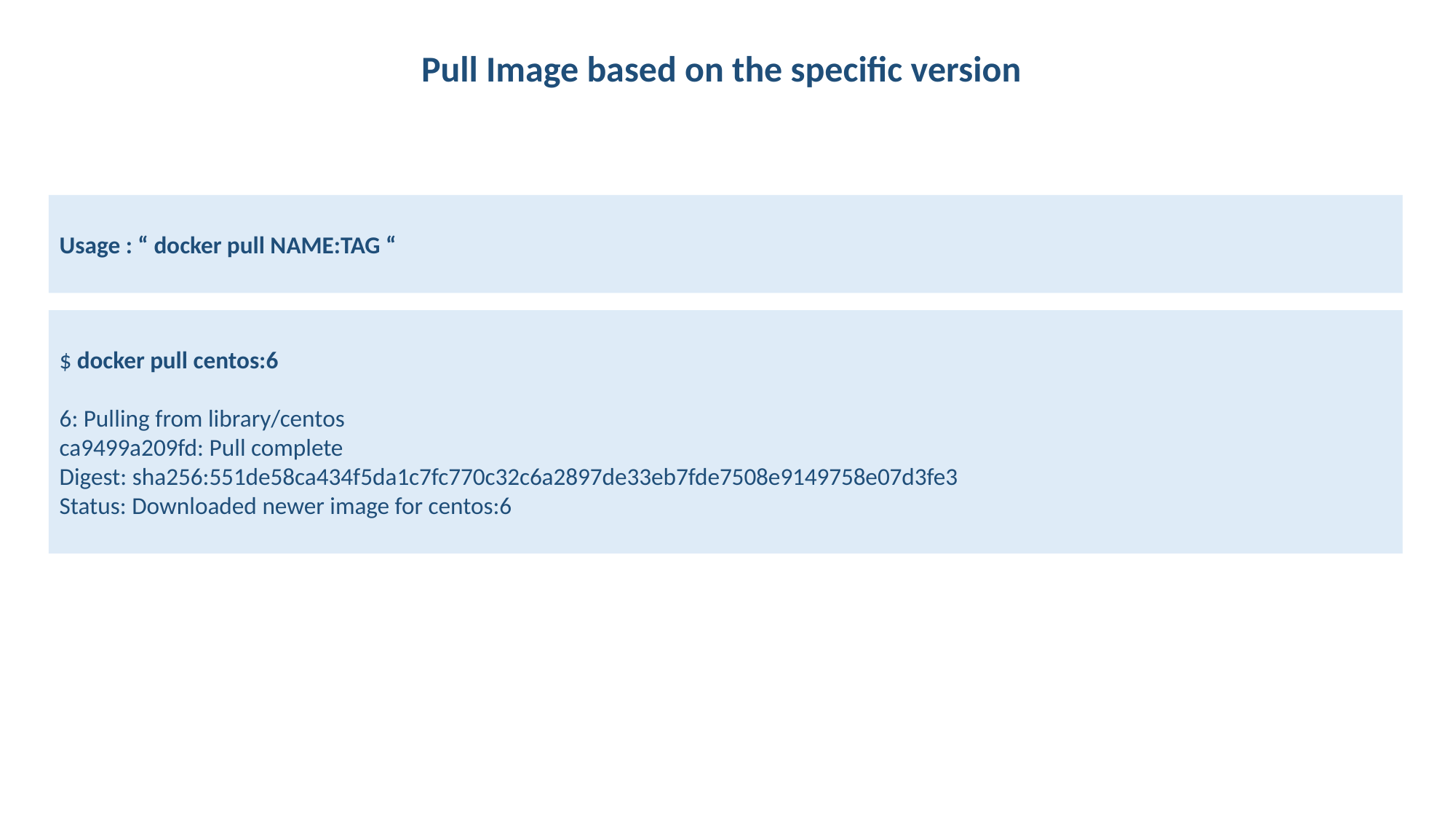

Pull Image based on the specific version

Usage : “ docker pull NAME:TAG “

$ docker pull centos:6

6: Pulling from library/centos
ca9499a209fd: Pull complete
Digest: sha256:551de58ca434f5da1c7fc770c32c6a2897de33eb7fde7508e9149758e07d3fe3
Status: Downloaded newer image for centos:6